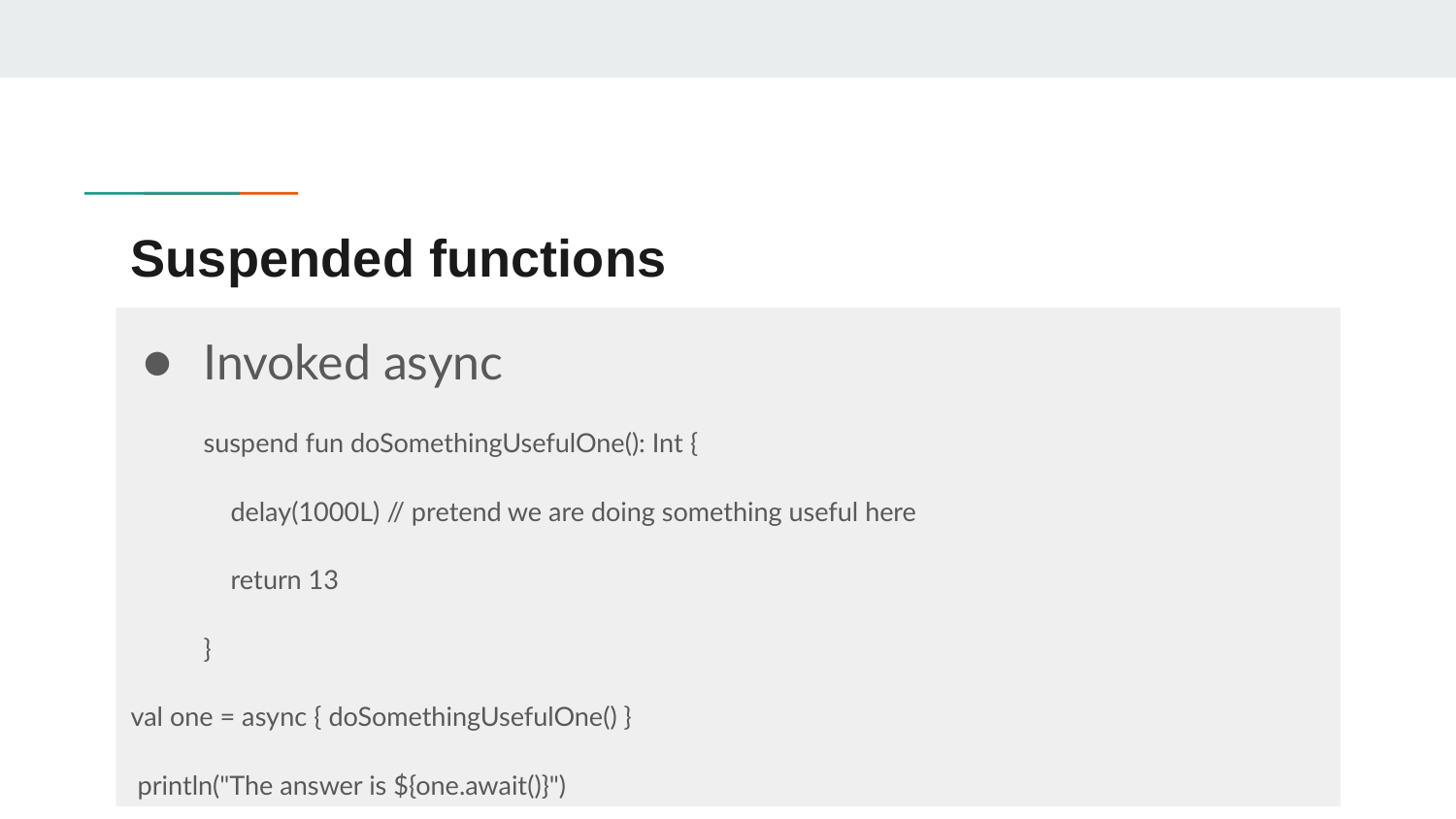

# Suspended functions
Invoked async
suspend fun doSomethingUsefulOne(): Int {
    delay(1000L) // pretend we are doing something useful here
    return 13
}
val one = async { doSomethingUsefulOne() }
 println("The answer is ${one.await()}")